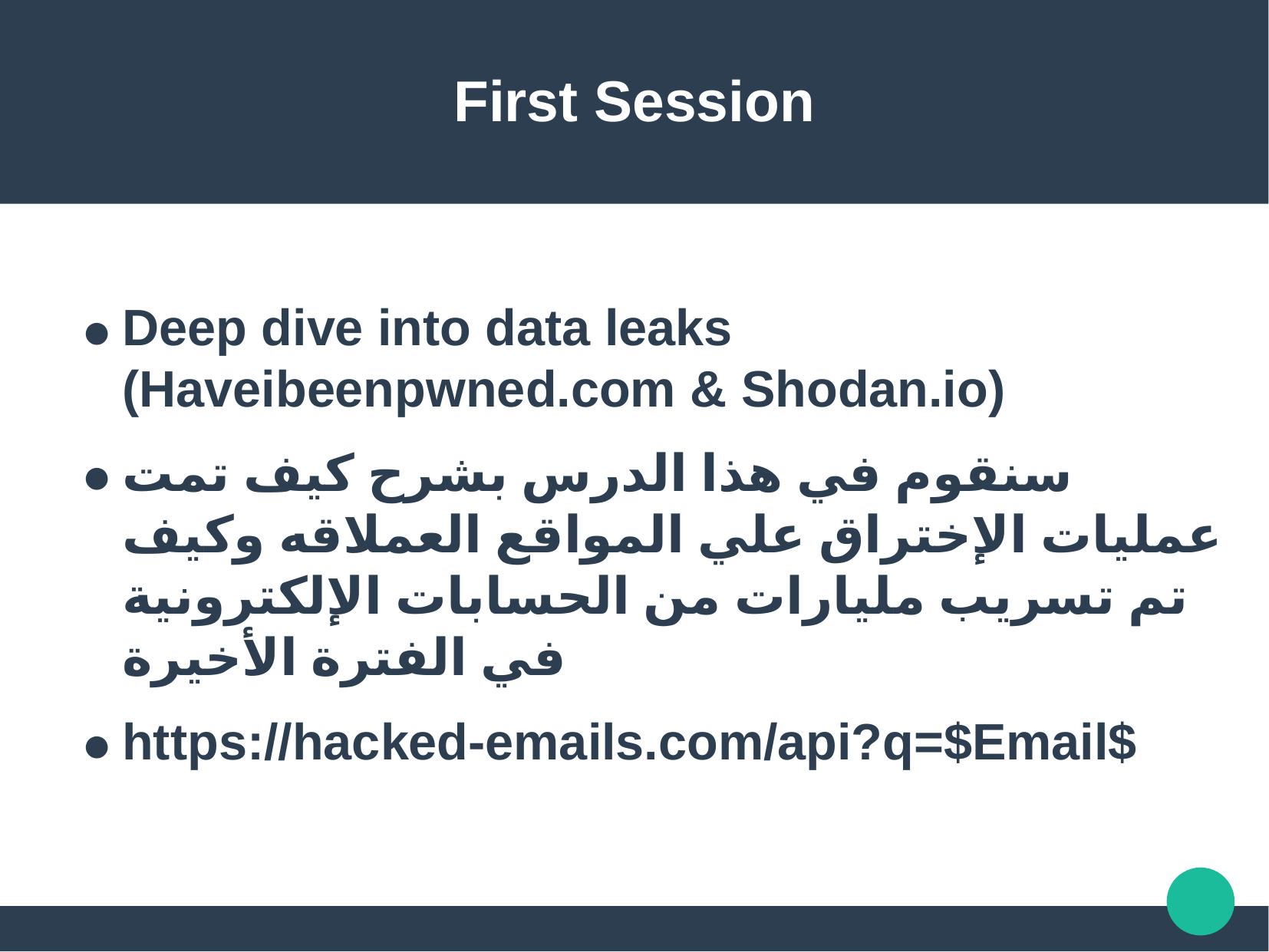

First Session
Deep dive into data leaks (Haveibeenpwned.com & Shodan.io)
سنقوم في هذا الدرس بشرح كيف تمت عمليات الإختراق علي المواقع العملاقه وكيف تم تسريب مليارات من الحسابات الإلكترونية في الفترة الأخيرة
https://hacked-emails.com/api?q=$Email$